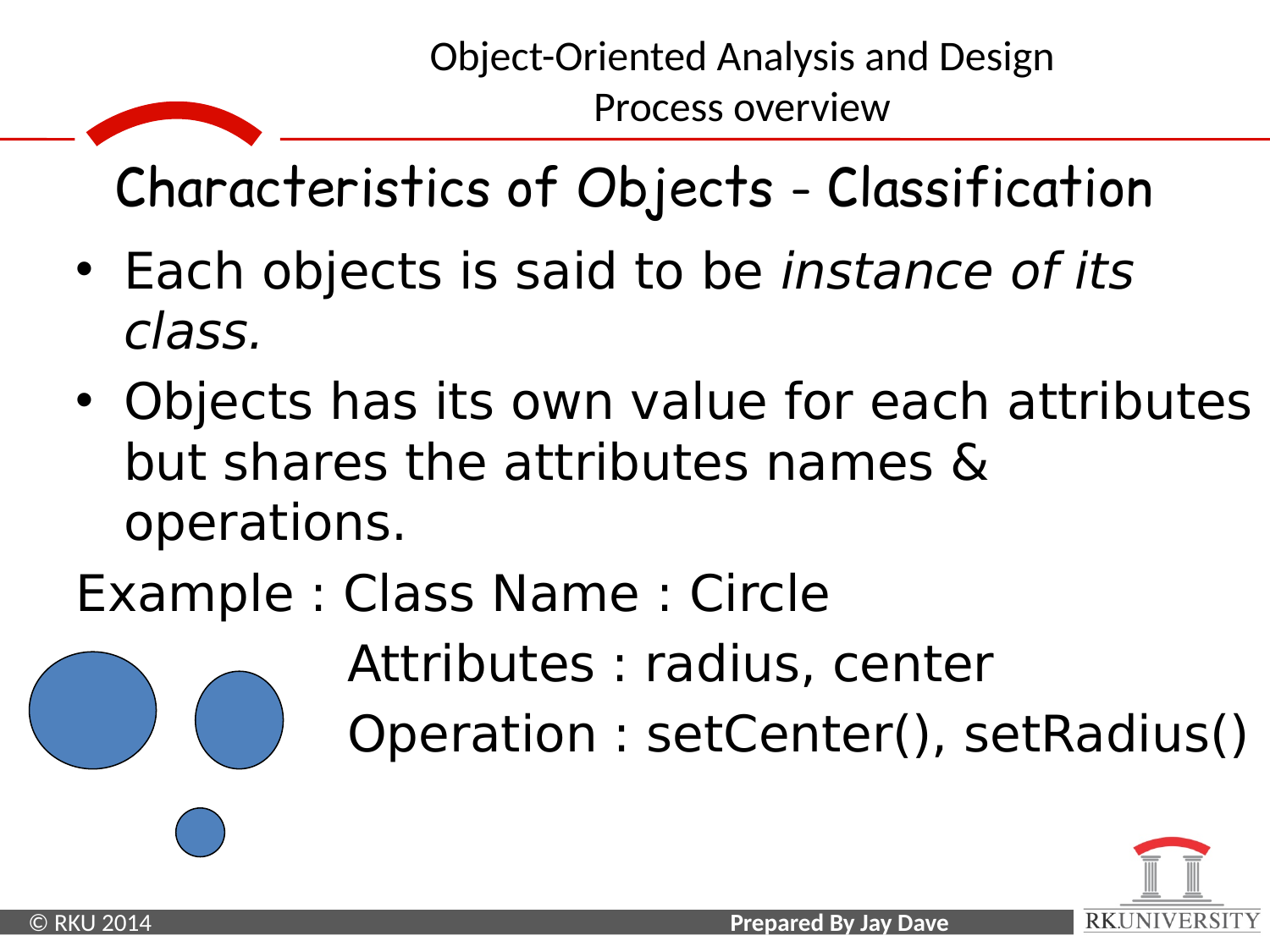

Characteristics of Objects - Classification
Each objects is said to be instance of its class.
Objects has its own value for each attributes but shares the attributes names & operations.
Example : Class Name : Circle
		      Attributes : radius, center
		      Operation : setCenter(), setRadius()